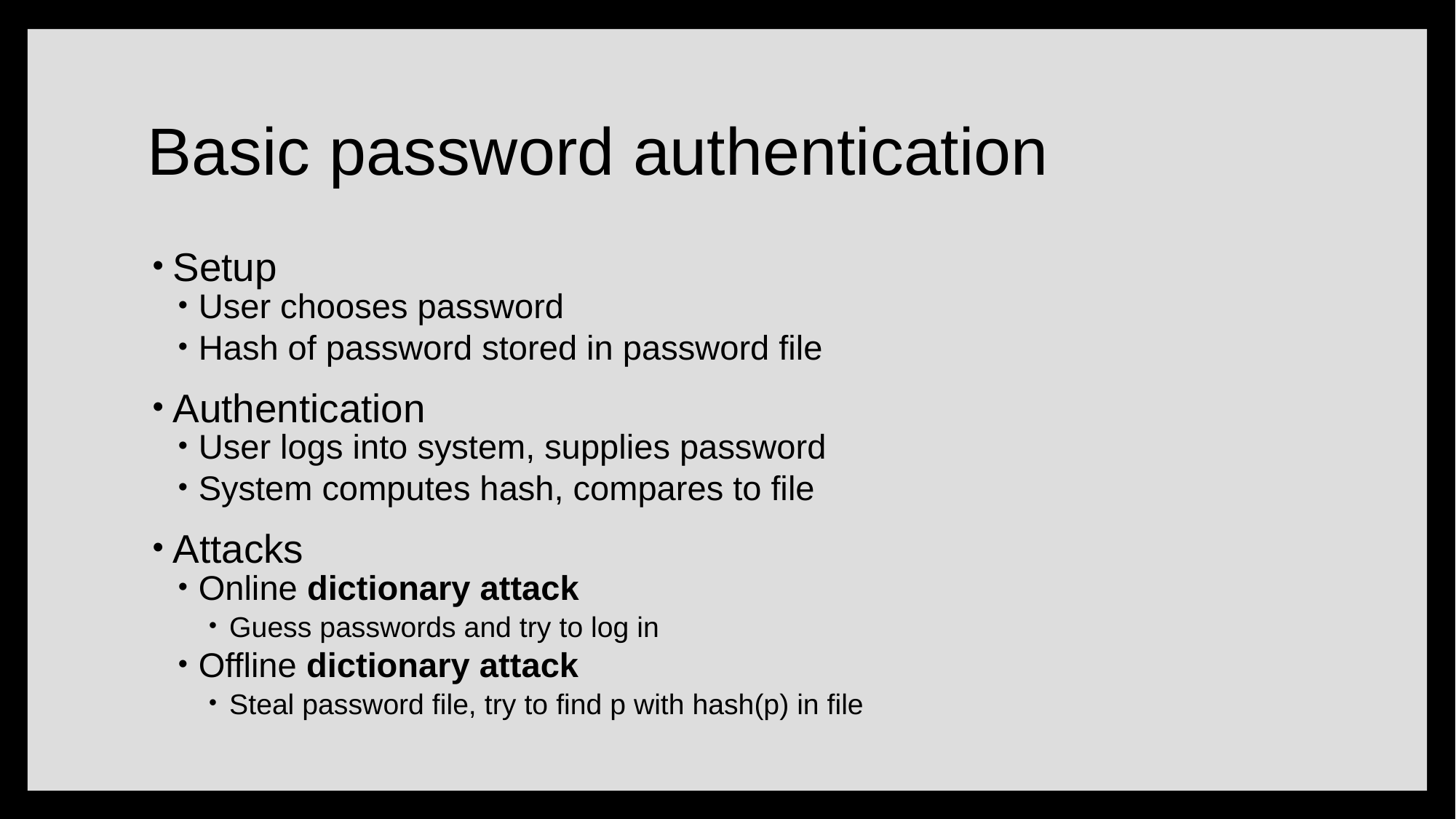

# Basic password authentication
Setup
User chooses password
Hash of password stored in password file
Authentication
User logs into system, supplies password
System computes hash, compares to file
Attacks
Online dictionary attack
Guess passwords and try to log in
Offline dictionary attack
Steal password file, try to find p with hash(p) in file